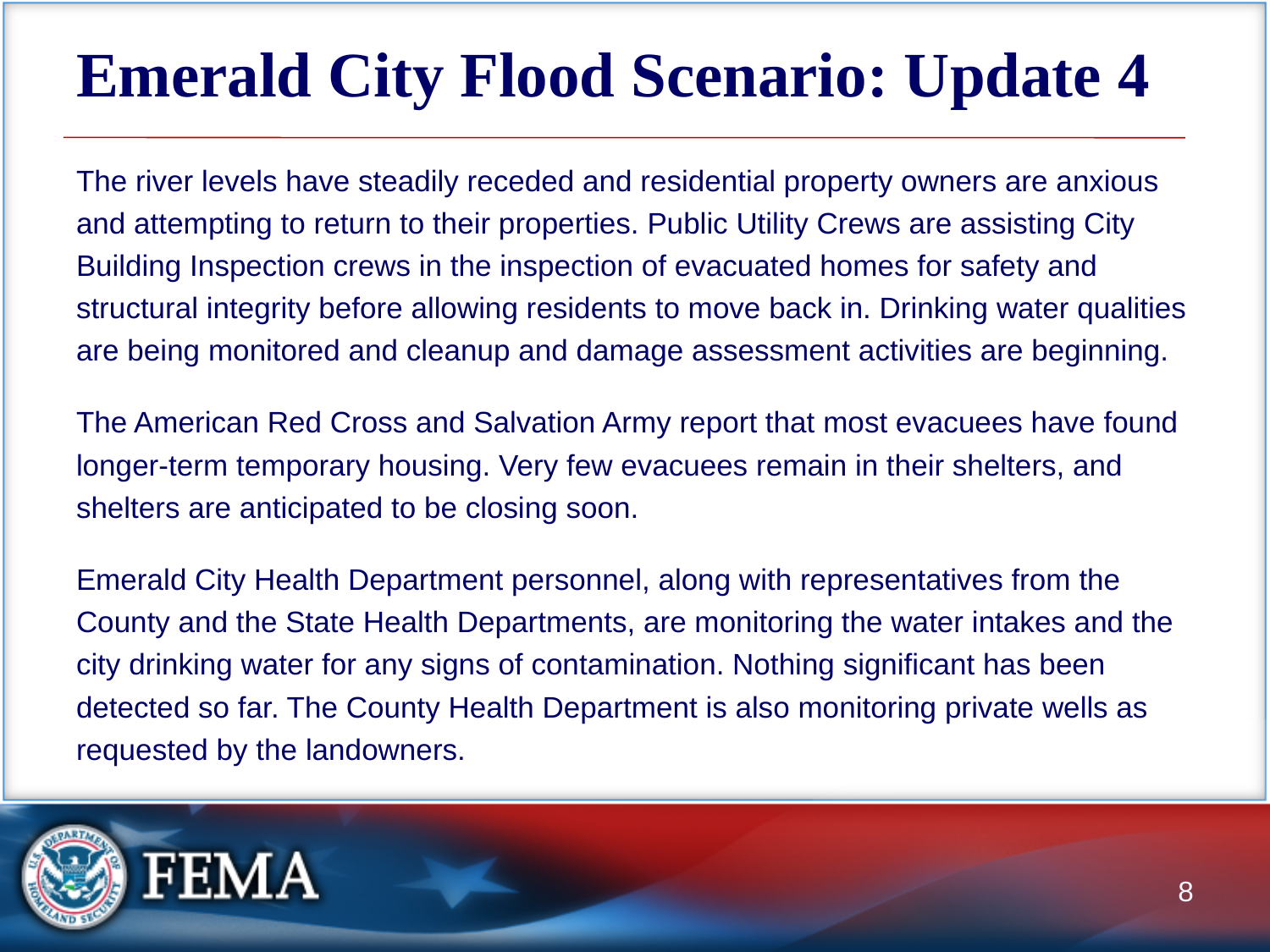

# Emerald City Flood Scenario: Update 4
The river levels have steadily receded and residential property owners are anxious and attempting to return to their properties. Public Utility Crews are assisting City Building Inspection crews in the inspection of evacuated homes for safety and structural integrity before allowing residents to move back in. Drinking water qualities are being monitored and cleanup and damage assessment activities are beginning.
The American Red Cross and Salvation Army report that most evacuees have found longer-term temporary housing. Very few evacuees remain in their shelters, and shelters are anticipated to be closing soon.
Emerald City Health Department personnel, along with representatives from the County and the State Health Departments, are monitoring the water intakes and the city drinking water for any signs of contamination. Nothing significant has been detected so far. The County Health Department is also monitoring private wells as requested by the landowners.
8